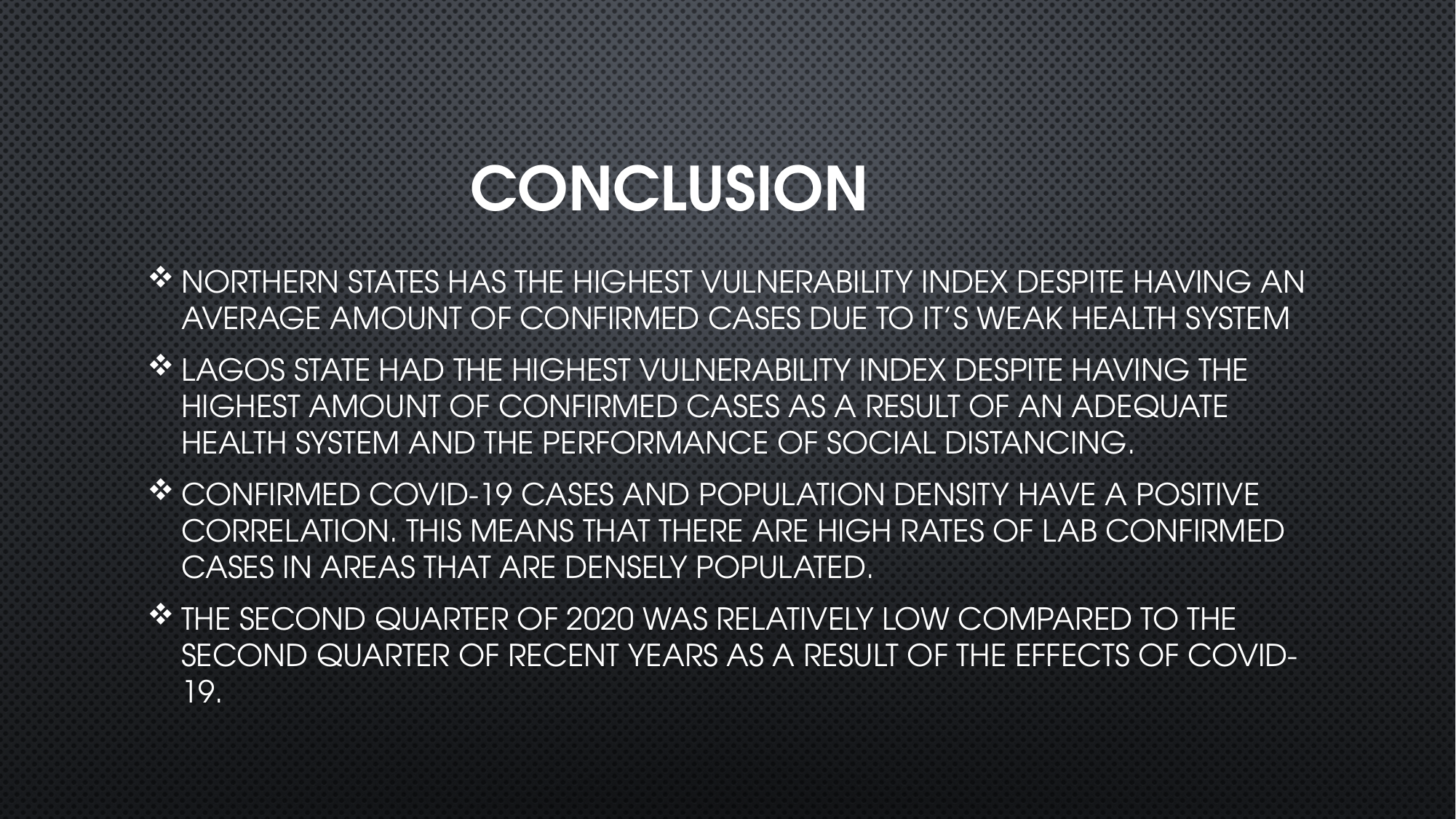

# CONCLUSION
NORTHERN STATES HAS THE HIGHEST VULNERABILITY INDEX DESPITE HAVING AN AVERAGE AMOUNT OF CONFIRMED CASES DUE TO IT’S WEAK HEALTH SYSTEM
LAGOS STATE HAD THE HIGHEST VULNERABILITY INDEX DESPITE HAVING THE HIGHEST AMOUNT OF CONFIRMED CASES AS A RESULT OF AN ADEQUATE HEALTH SYSTEM AND THE PERFORMANCE OF SOCIAL DISTANCING.
CONFIRMED COVID-19 CASES AND POPULATION DENSITY HAVE A POSITIVE CORRELATION. THIS MEANS THAT THERE ARE HIGH RATES OF LAB CONFIRMED CASES IN AREAS THAT ARE DENSELY POPULATED.
THE SECOND QUARTER OF 2020 WAS RELATIVELY LOW COMPARED TO THE SECOND QUARTER OF RECENT YEARS AS A RESULT OF THE EFFECTS OF COVID-19.